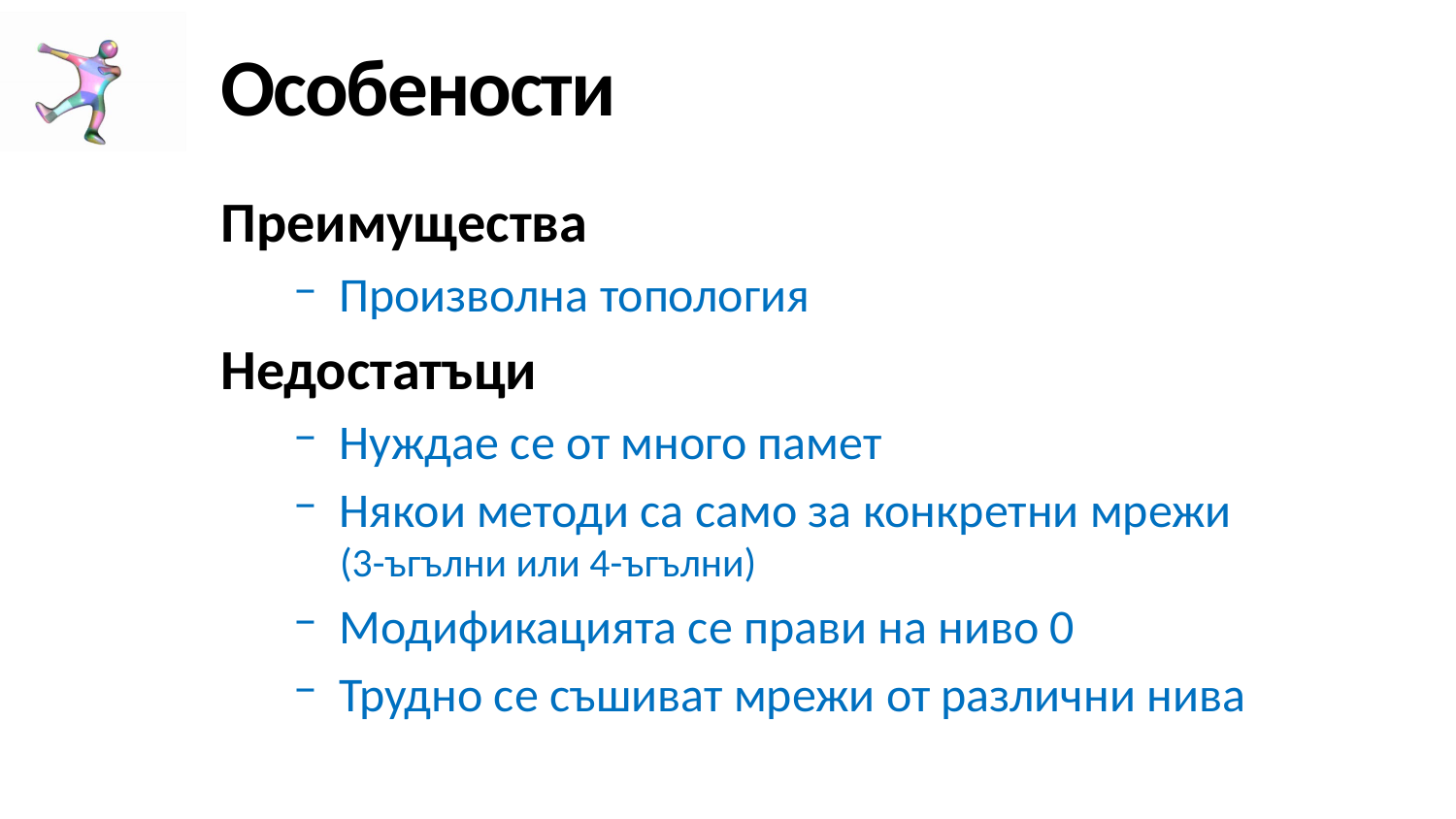

# Особености
Преимущества
Произволна топология
Недостатъци
Нуждае се от много памет
Някои методи са само за конкретни мрежи
(3-ъгълни или 4-ъгълни)
Модификацията се прави на ниво 0
Трудно се съшиват мрежи от различни нива